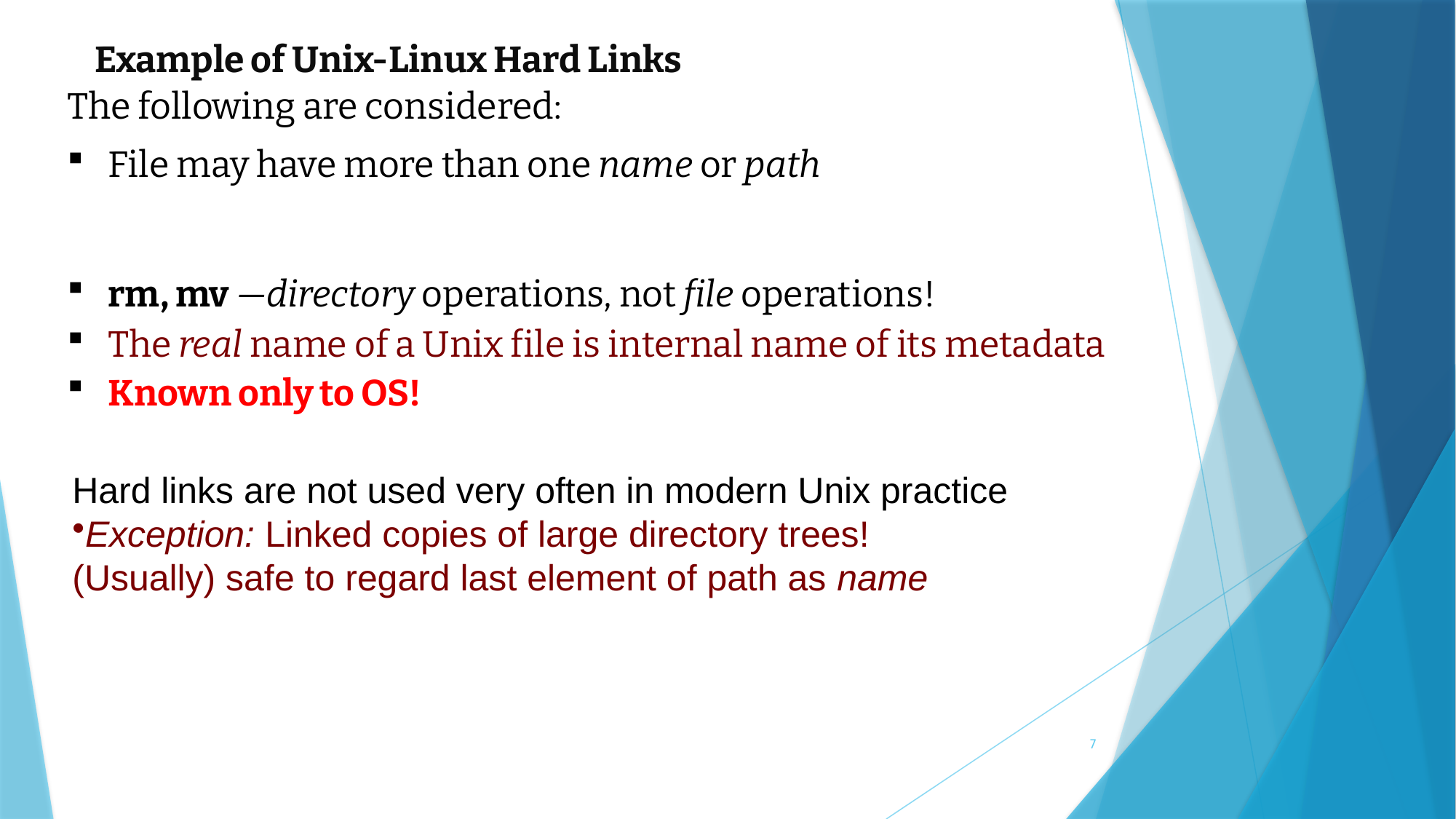

Example of Unix-Linux Hard Links
The following are considered:
File may have more than one name or path

rm, mv —directory operations, not file operations!
The real name of a Unix file is internal name of its metadata
Known only to OS!
Hard links are not used very often in modern Unix practice
Exception: Linked copies of large directory trees!
(Usually) safe to regard last element of path as name
7